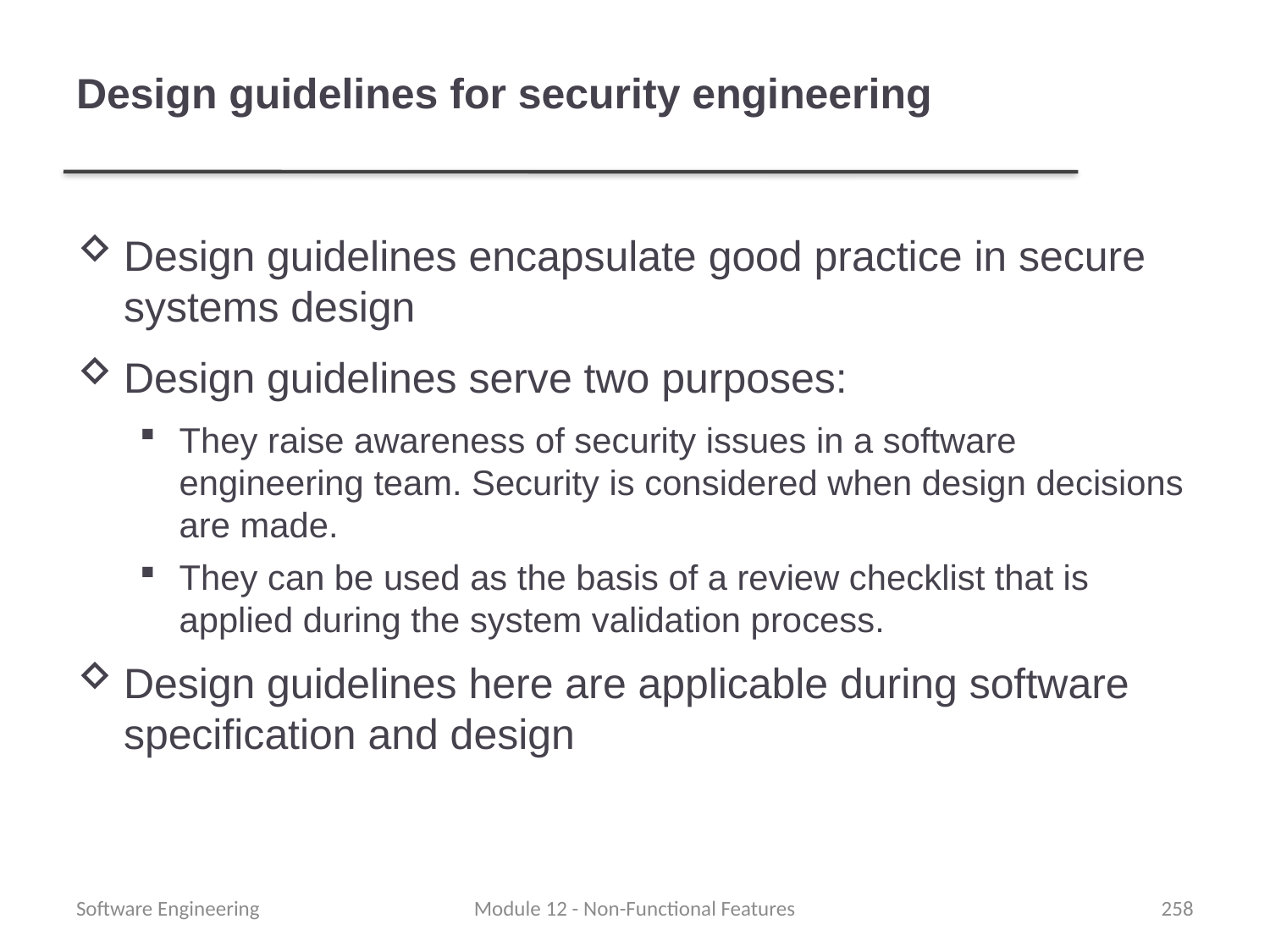

# Design guidelines for security engineering
Design guidelines encapsulate good practice in secure systems design
Design guidelines serve two purposes:
They raise awareness of security issues in a software engineering team. Security is considered when design decisions are made.
They can be used as the basis of a review checklist that is applied during the system validation process.
Design guidelines here are applicable during software specification and design
Software Engineering
Module 12 - Non-Functional Features
258